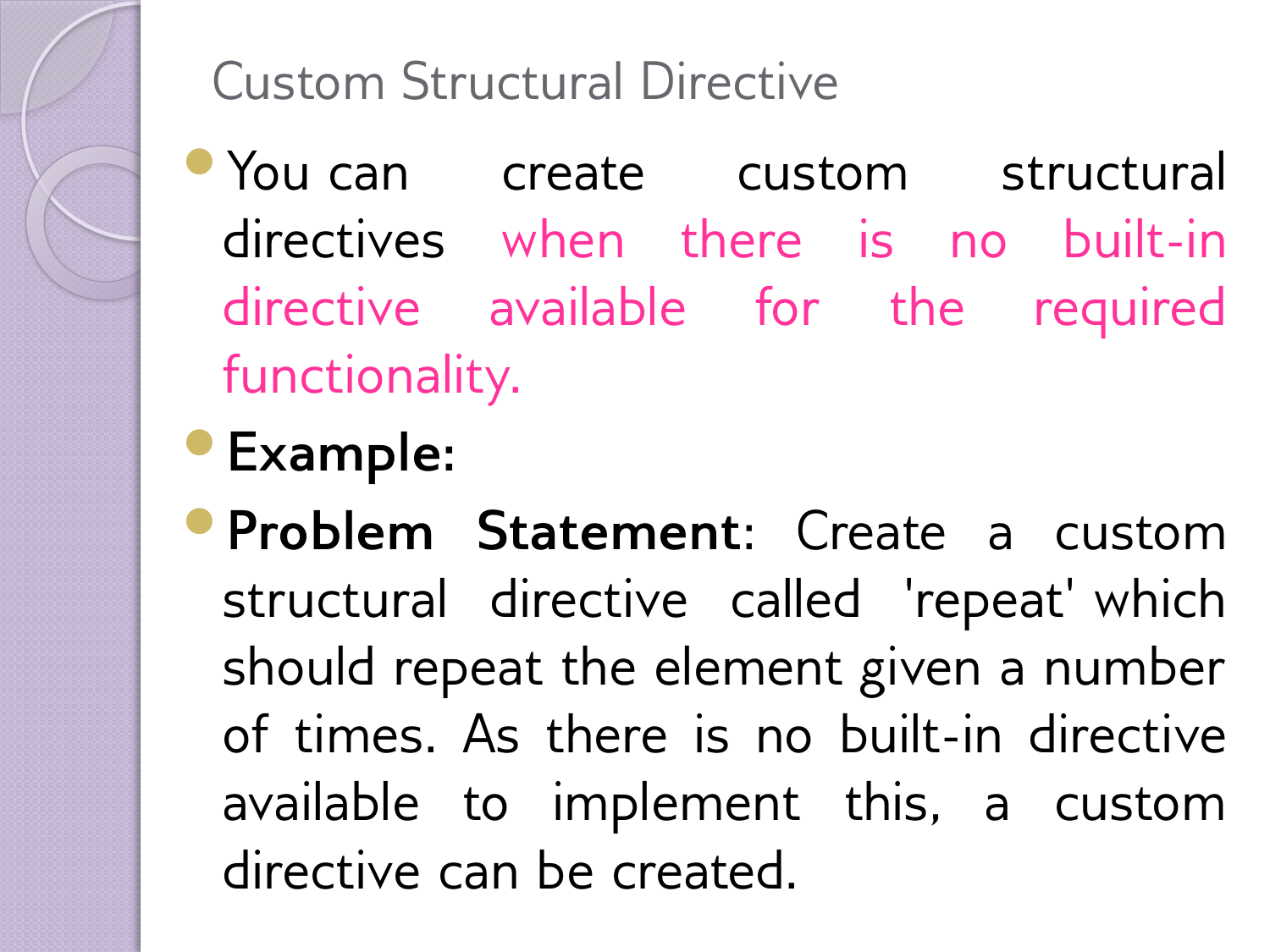

# Custom Structural Directive
You can create custom structural directives when there is no built-in directive available for the required functionality.
Example:
Problem Statement: Create a custom structural directive called 'repeat' which should repeat the element given a number of times. As there is no built-in directive available to implement this, a custom directive can be created.